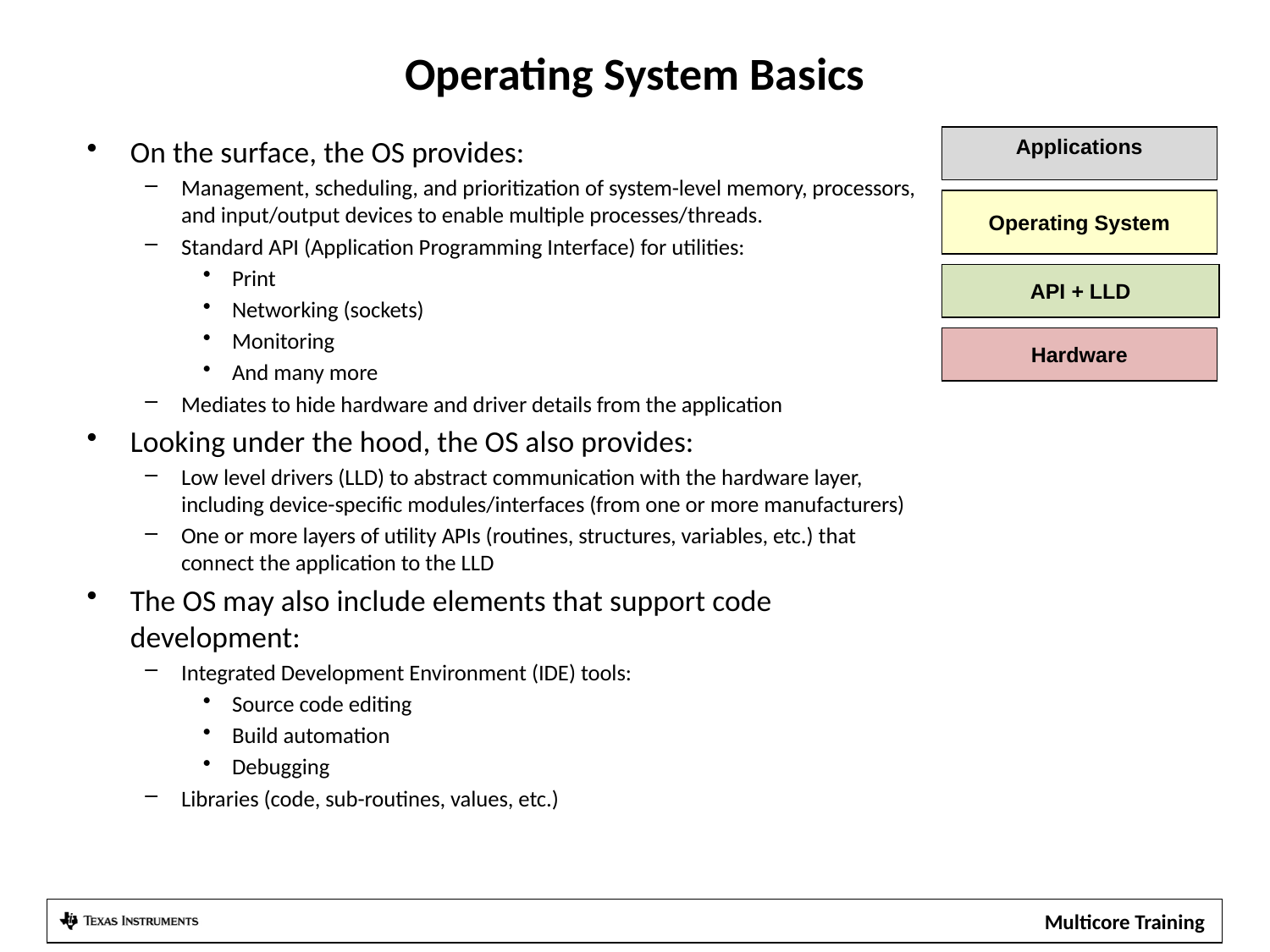

# Operating System Basics
On the surface, the OS provides:
Management, scheduling, and prioritization of system-level memory, processors, and input/output devices to enable multiple processes/threads.
Standard API (Application Programming Interface) for utilities:
Print
Networking (sockets)
Monitoring
And many more
Mediates to hide hardware and driver details from the application
Looking under the hood, the OS also provides:
Low level drivers (LLD) to abstract communication with the hardware layer, including device-specific modules/interfaces (from one or more manufacturers)
One or more layers of utility APIs (routines, structures, variables, etc.) that connect the application to the LLD
The OS may also include elements that support code development:
Integrated Development Environment (IDE) tools:
Source code editing
Build automation
Debugging
Libraries (code, sub-routines, values, etc.)
Applications
Operating System
API + LLD
Hardware